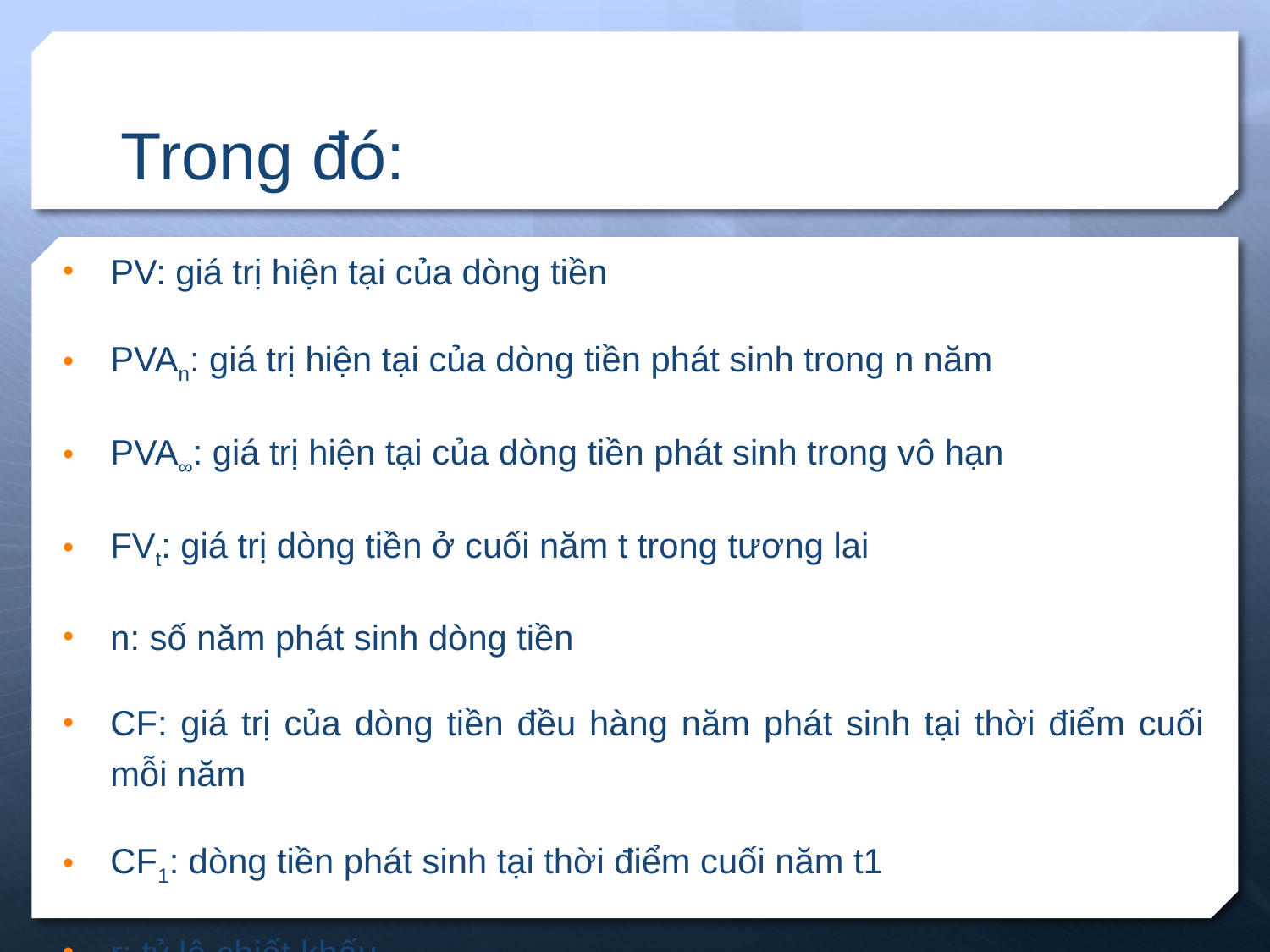

# Trong đó:
PV: giá trị hiện tại của dòng tiền
PVAn: giá trị hiện tại của dòng tiền phát sinh trong n năm
PVA∞: giá trị hiện tại của dòng tiền phát sinh trong vô hạn
FVt: giá trị dòng tiền ở cuối năm t trong tương lai
n: số năm phát sinh dòng tiền
CF: giá trị của dòng tiền đều hàng năm phát sinh tại thời điểm cuối mỗi năm
CF1: dòng tiền phát sinh tại thời điểm cuối năm t1
r: tỷ lệ chiết khấu